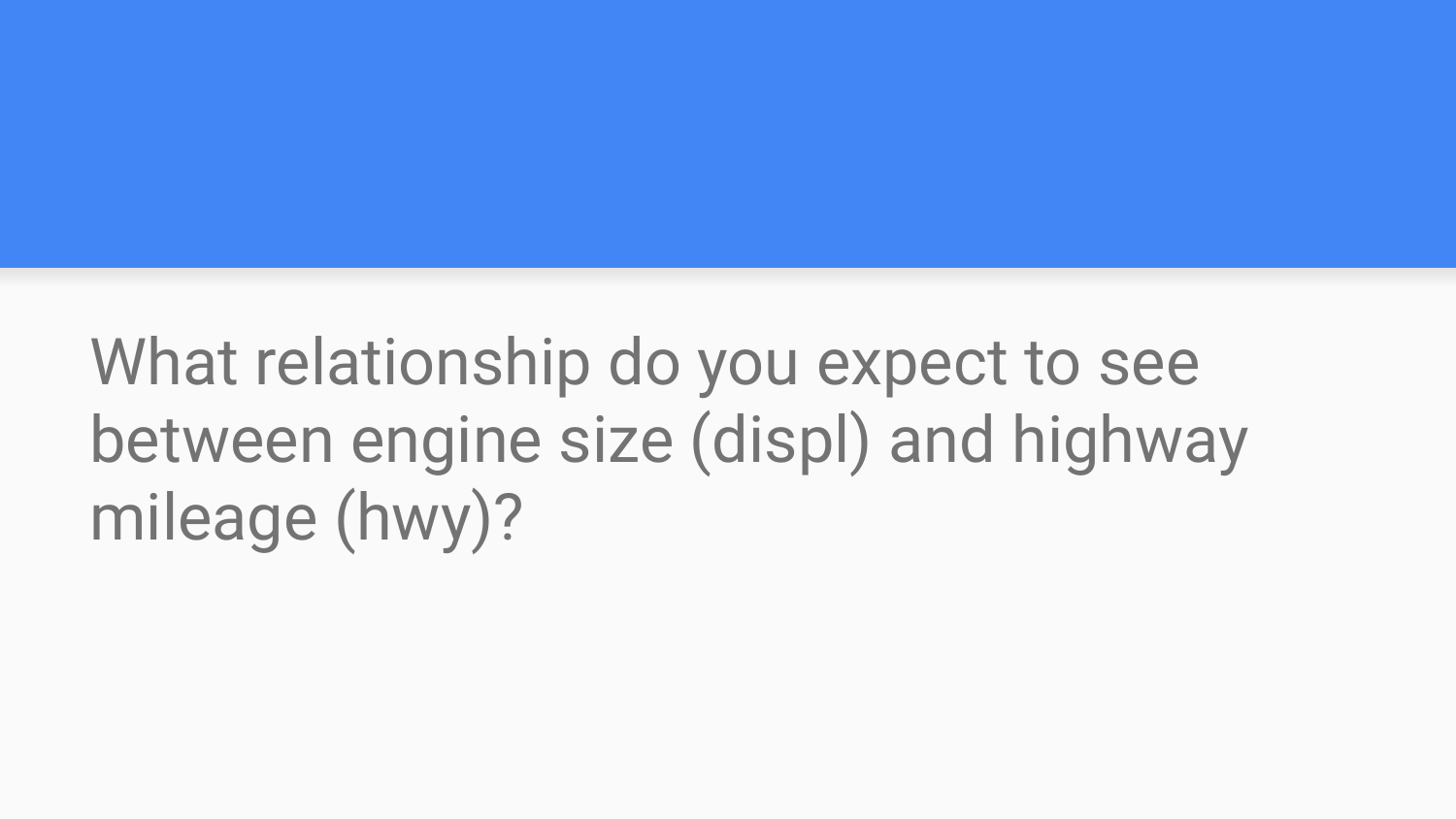

#
What relationship do you expect to see between engine size (displ) and highway mileage (hwy)?